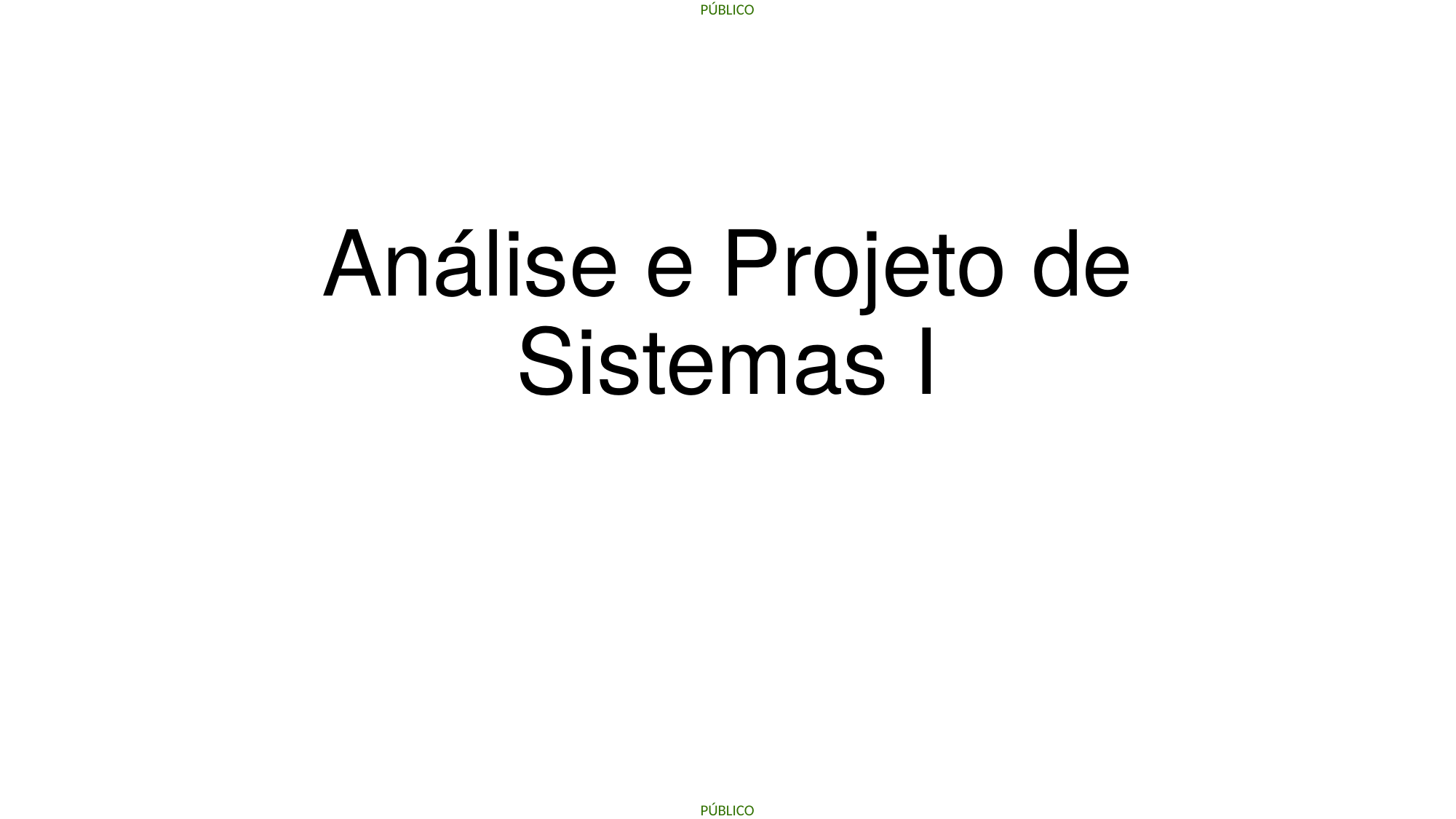

# Análise e Projeto de Sistemas I